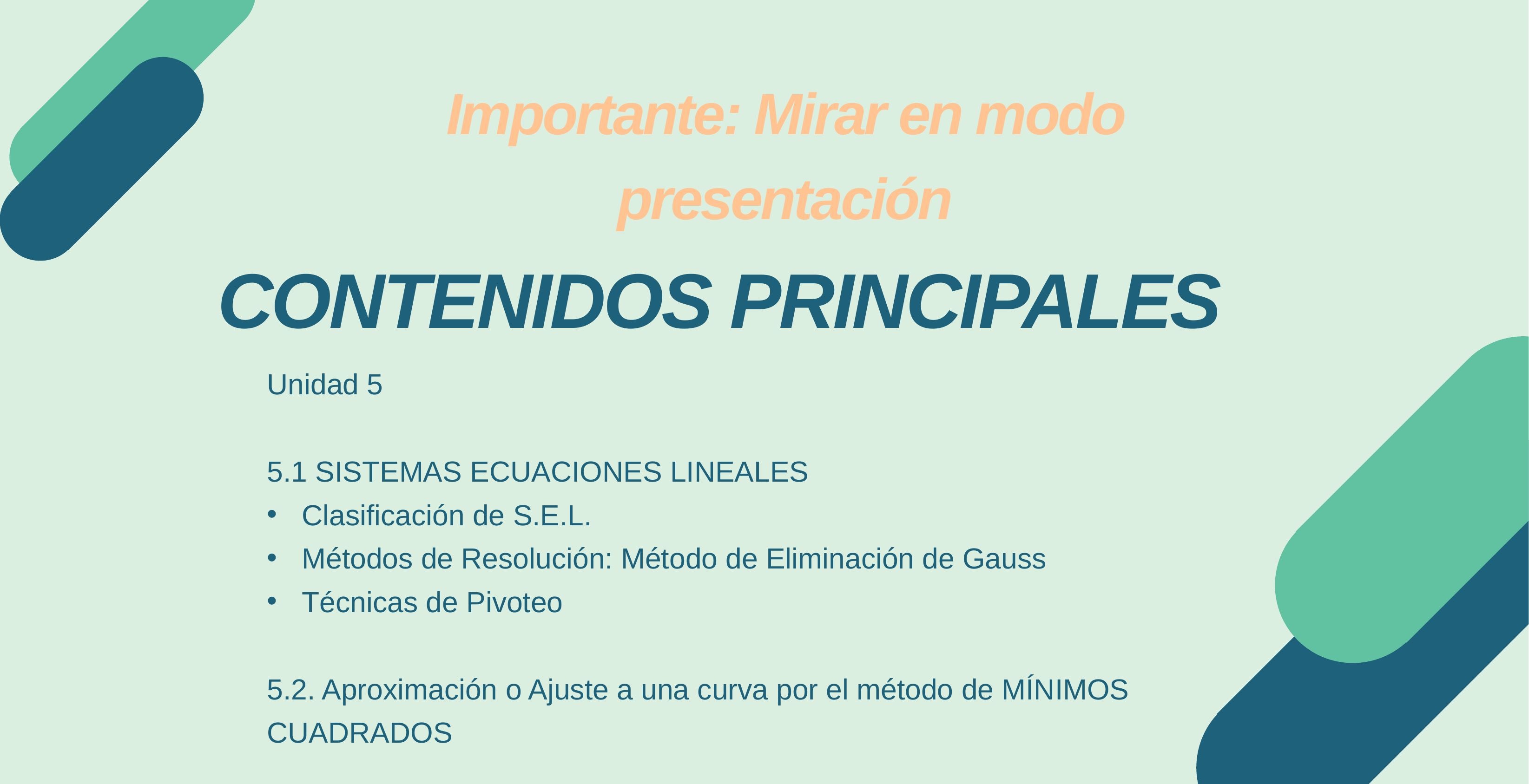

Importante: Mirar en modo presentación
CONTENIDOS PRINCIPALES
Unidad 5

5.1 SISTEMAS ECUACIONES LINEALES
Clasificación de S.E.L.
Métodos de Resolución: Método de Eliminación de Gauss
Técnicas de Pivoteo

5.2. Aproximación o Ajuste a una curva por el método de MÍNIMOS CUADRADOS